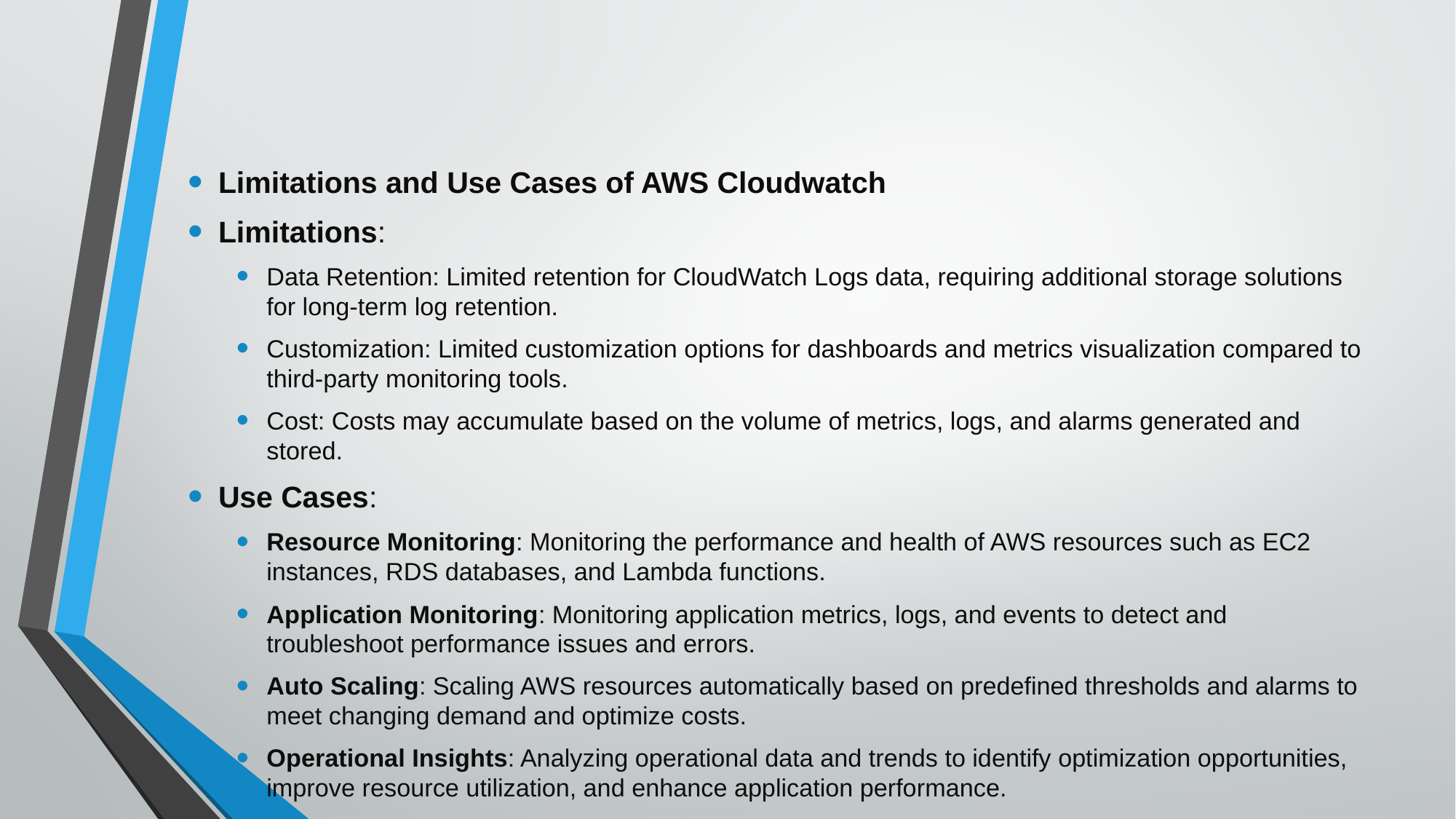

#
Limitations and Use Cases of AWS Cloudwatch
Limitations:
Data Retention: Limited retention for CloudWatch Logs data, requiring additional storage solutions for long-term log retention.
Customization: Limited customization options for dashboards and metrics visualization compared to third-party monitoring tools.
Cost: Costs may accumulate based on the volume of metrics, logs, and alarms generated and stored.
Use Cases:
Resource Monitoring: Monitoring the performance and health of AWS resources such as EC2 instances, RDS databases, and Lambda functions.
Application Monitoring: Monitoring application metrics, logs, and events to detect and troubleshoot performance issues and errors.
Auto Scaling: Scaling AWS resources automatically based on predefined thresholds and alarms to meet changing demand and optimize costs.
Operational Insights: Analyzing operational data and trends to identify optimization opportunities, improve resource utilization, and enhance application performance.